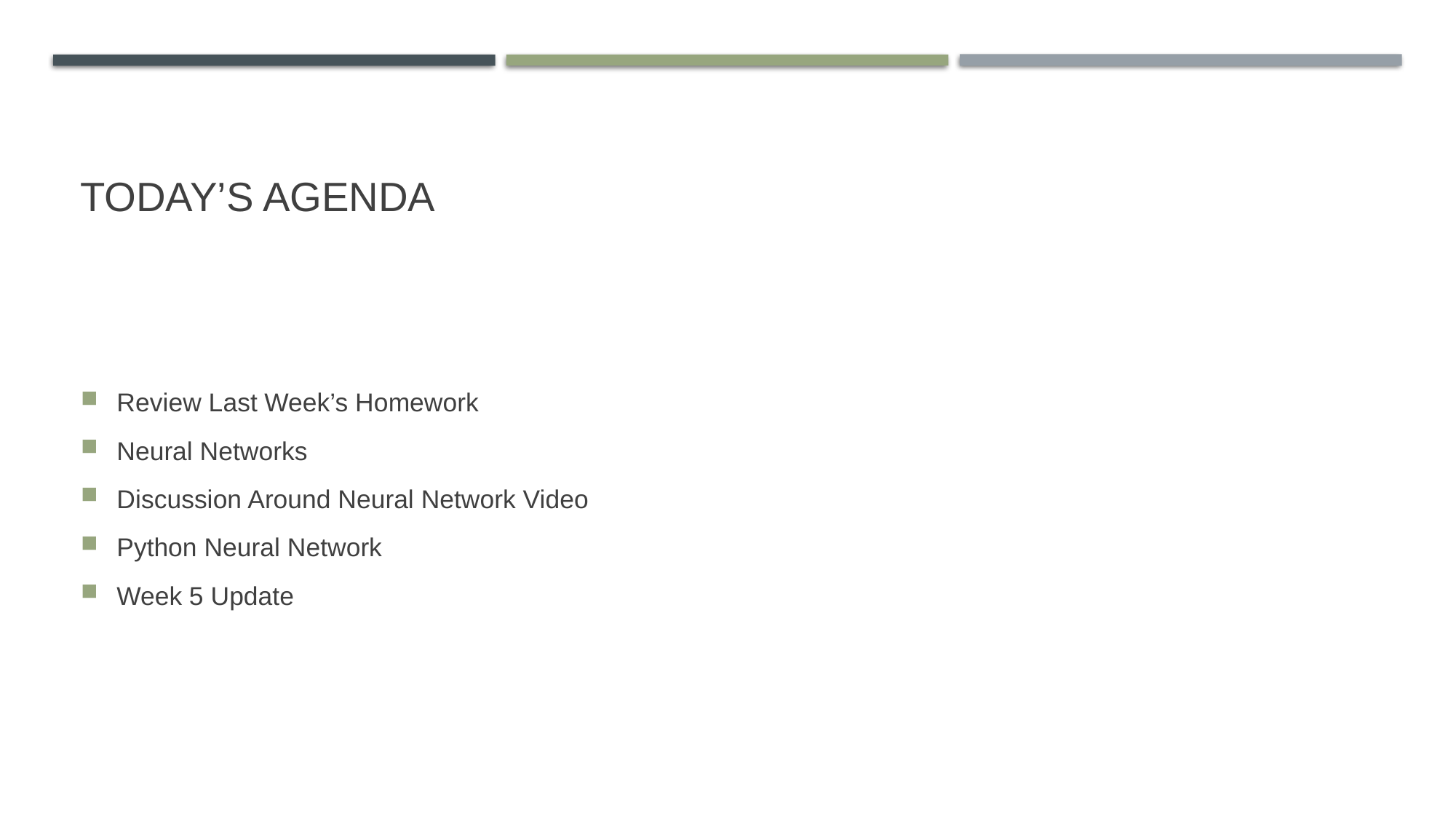

# Today’s Agenda
Review Last Week’s Homework
Neural Networks
Discussion Around Neural Network Video
Python Neural Network
Week 5 Update